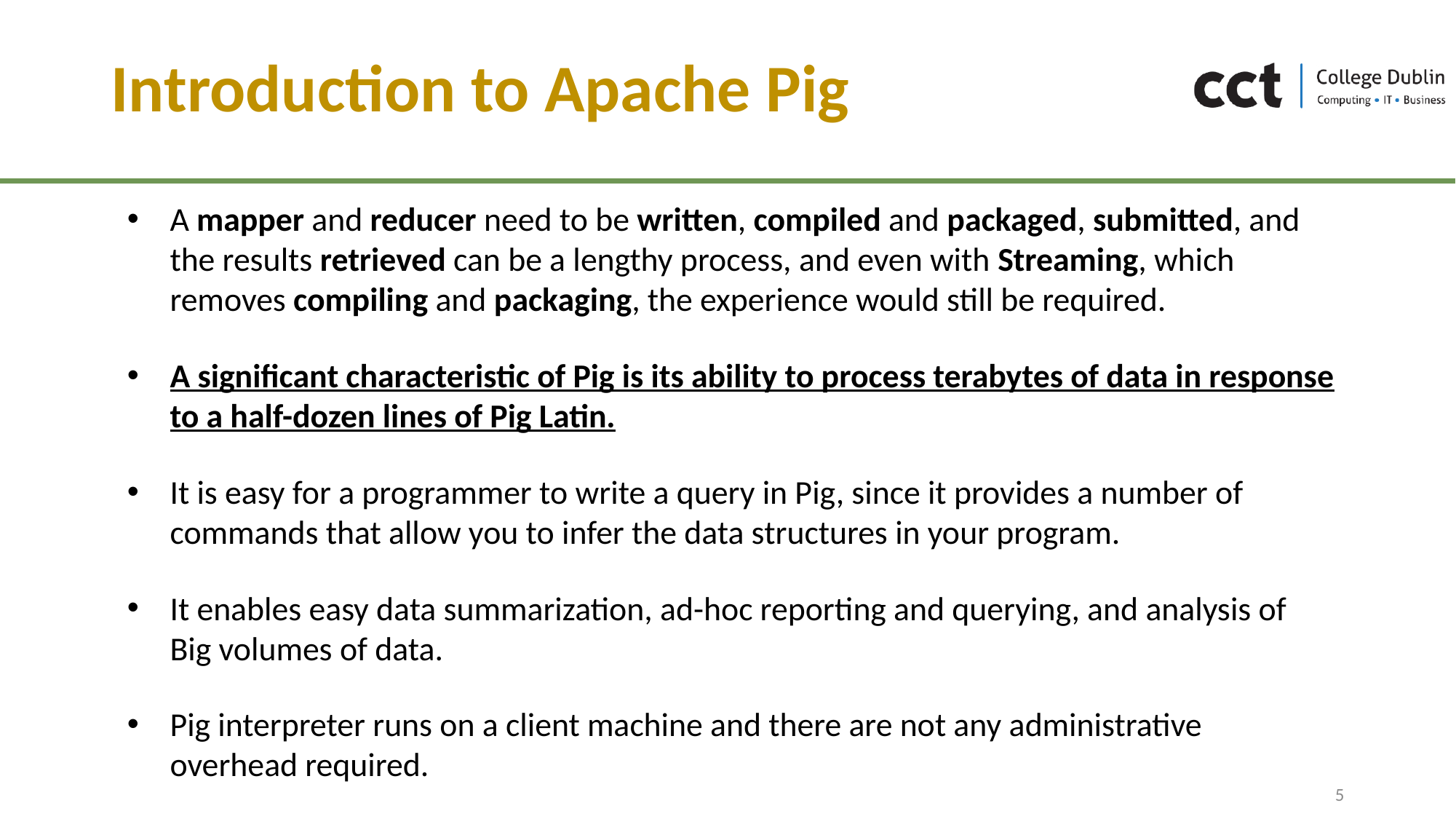

# Introduction to Apache Pig
A mapper and reducer need to be written, compiled and packaged, submitted, and the results retrieved can be a lengthy process, and even with Streaming, which removes compiling and packaging, the experience would still be required.
A significant characteristic of Pig is its ability to process terabytes of data in response to a half-dozen lines of Pig Latin.
It is easy for a programmer to write a query in Pig, since it provides a number of commands that allow you to infer the data structures in your program.
It enables easy data summarization, ad-hoc reporting and querying, and analysis of Big volumes of data.
Pig interpreter runs on a client machine and there are not any administrative overhead required.
5